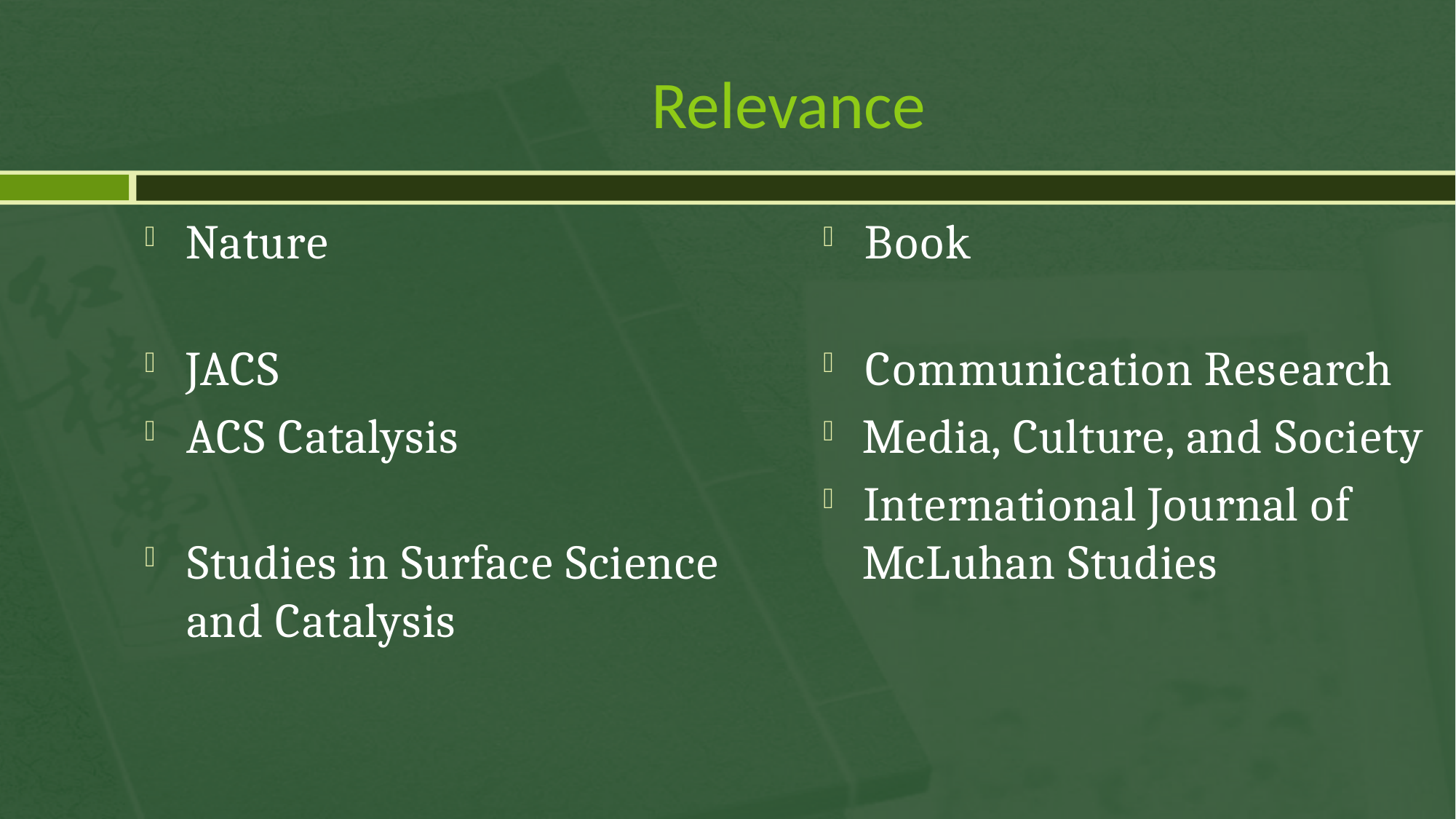

# Relevance
Nature
JACS
ACS Catalysis
Studies in Surface Science and Catalysis
Book
Communication Research
Media, Culture, and Society
International Journal of McLuhan Studies